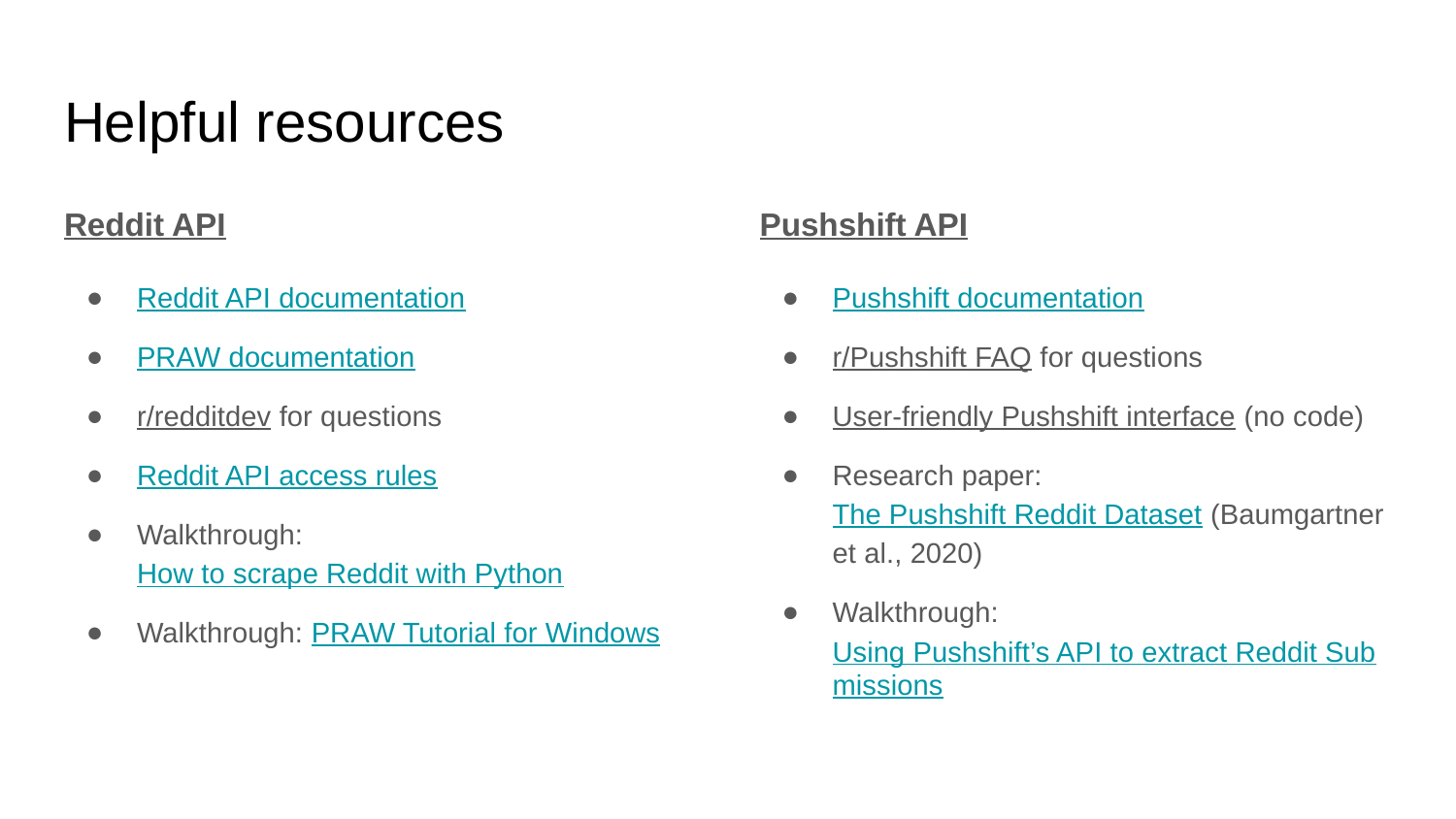

# Helpful resources
Reddit API
Reddit API documentation
PRAW documentation
r/redditdev for questions
Reddit API access rules
Walkthrough: How to scrape Reddit with Python
Walkthrough: PRAW Tutorial for Windows

Pushshift API
Pushshift documentation
r/Pushshift FAQ for questions
User-friendly Pushshift interface (no code)
Research paper: The Pushshift Reddit Dataset (Baumgartner et al., 2020)
Walkthrough: Using Pushshift’s API to extract Reddit Submissions